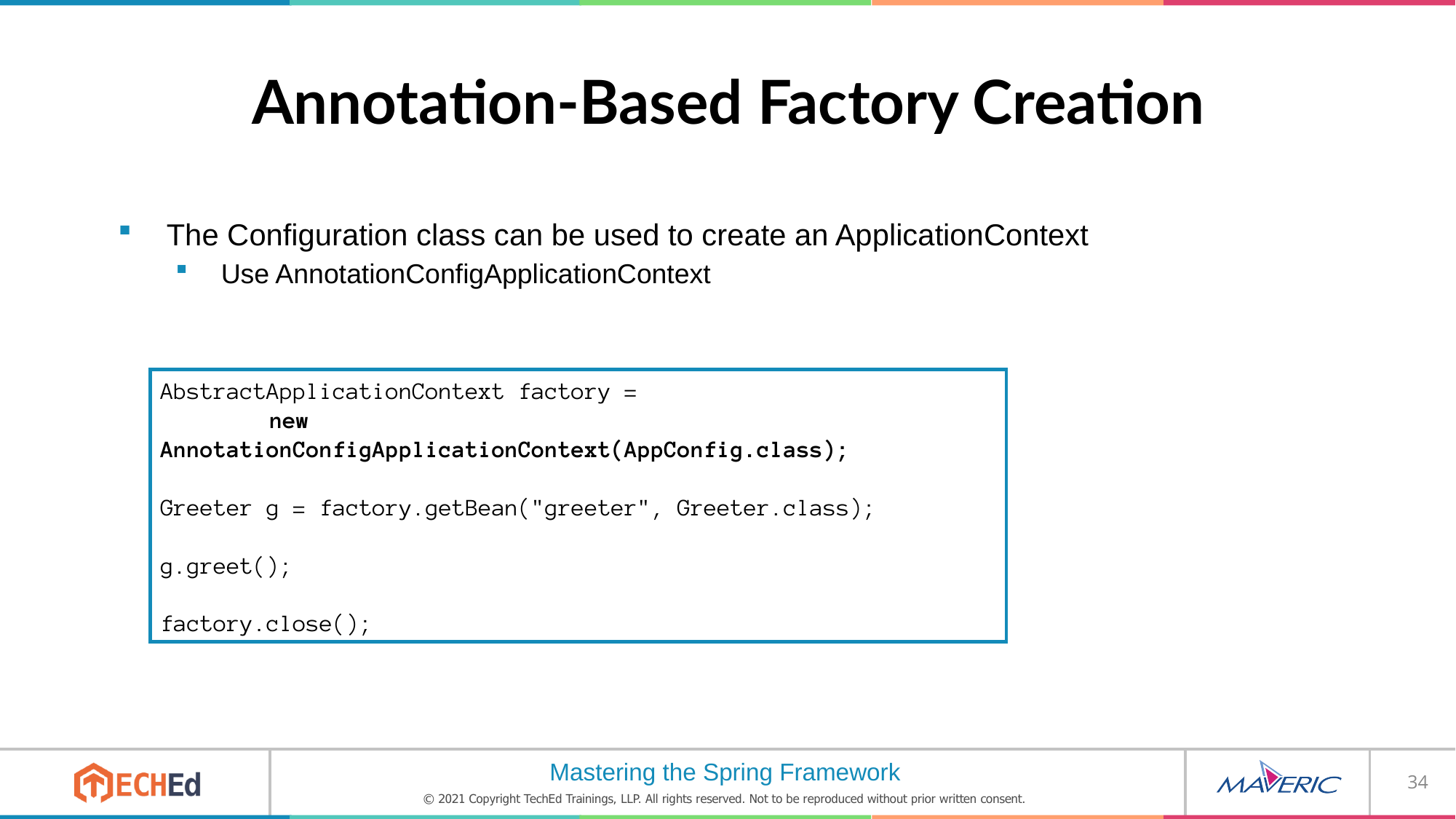

# Annotation-Based Factory Creation
The Configuration class can be used to create an ApplicationContext
Use AnnotationConfigApplicationContext

AbstractApplicationContext factory =
 	new AnnotationConfigApplicationContext(AppConfig.class);

Greeter g = factory.getBean("greeter", Greeter.class);

g.greet();

factory.close();